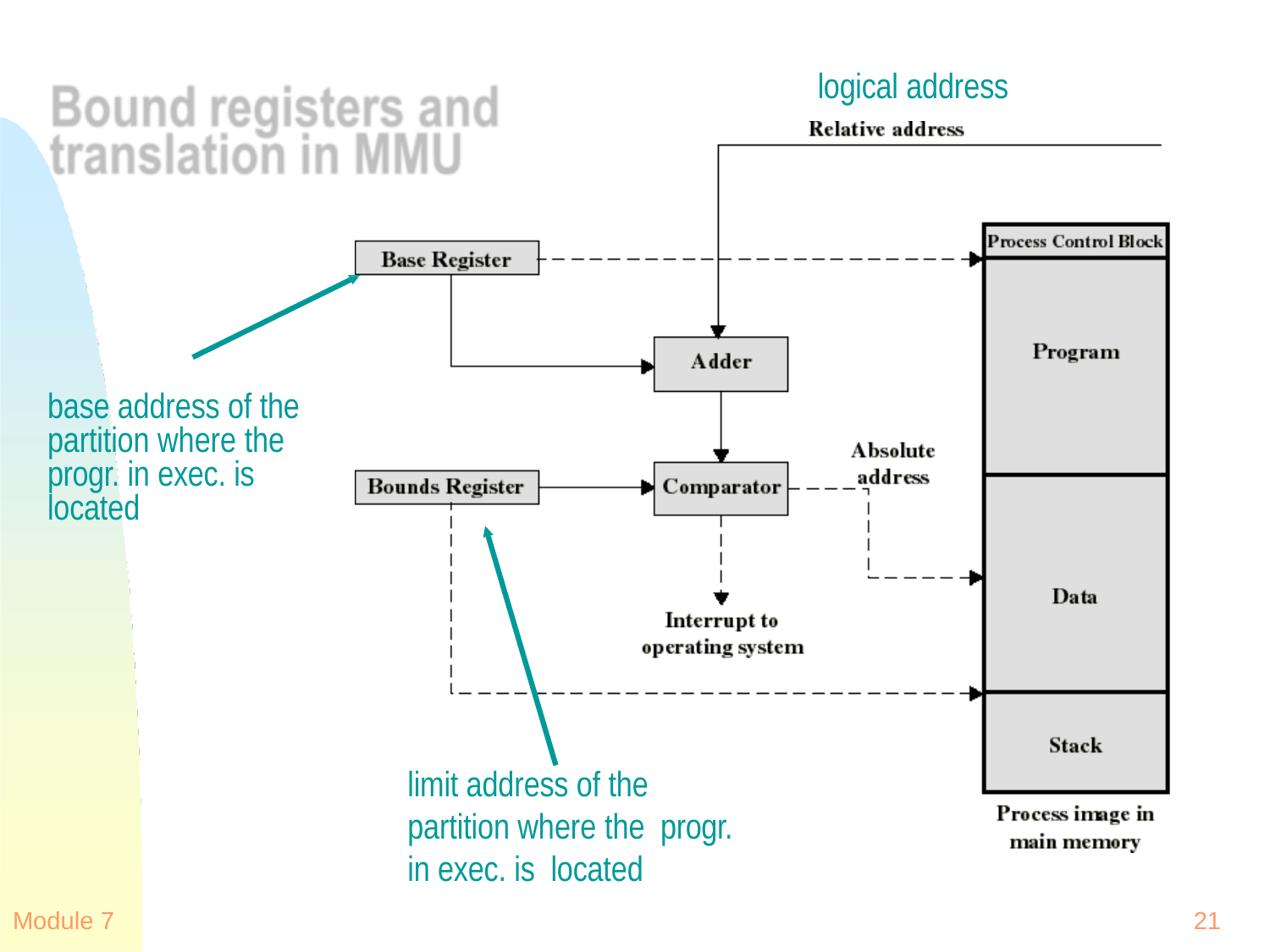

logical address

base address of the partition where the  progr. in exec. is  located

limit address of the  partition where the  progr. in exec. is  located
Module 7
21